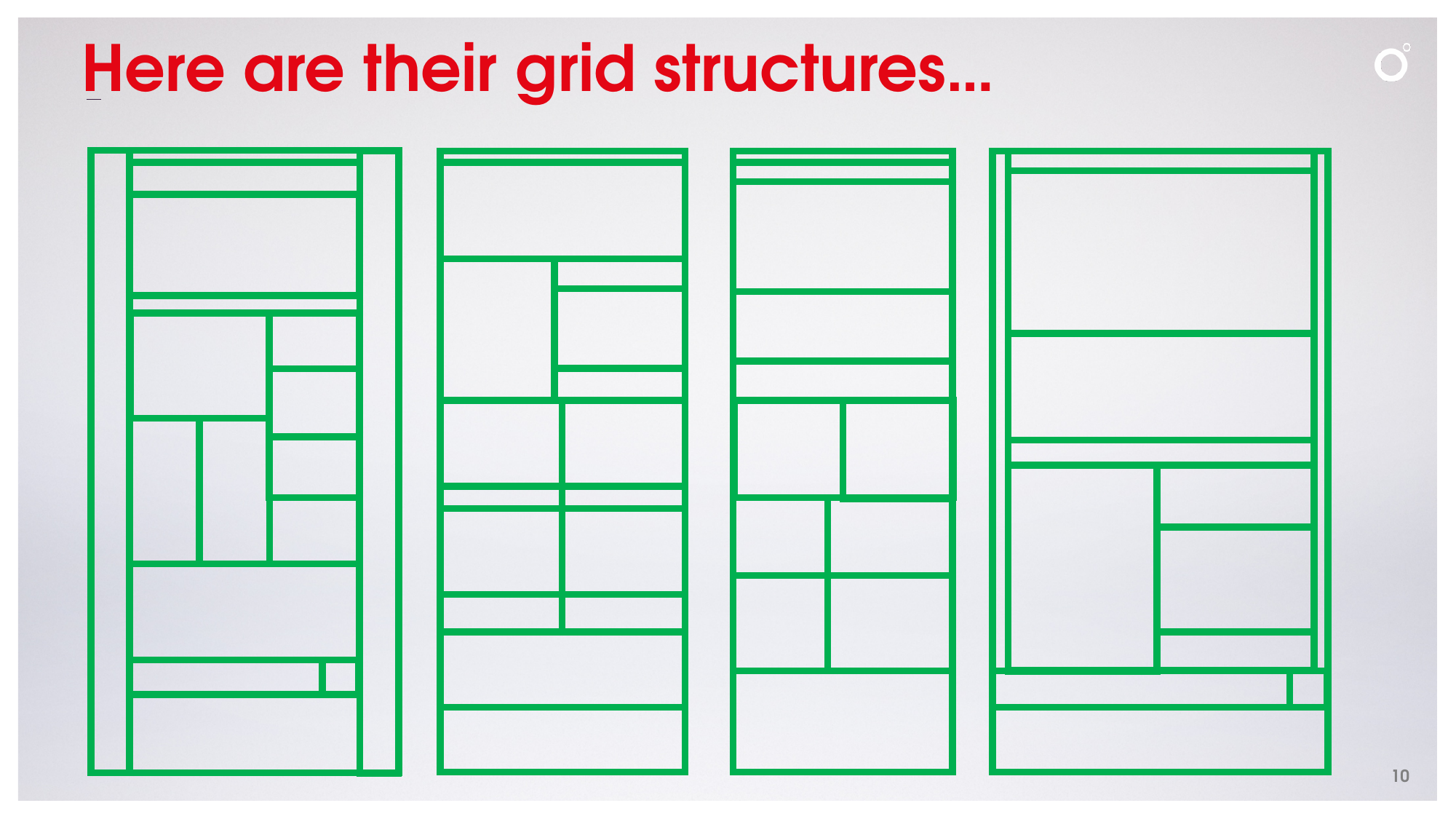

# Here are their grid structures…

10